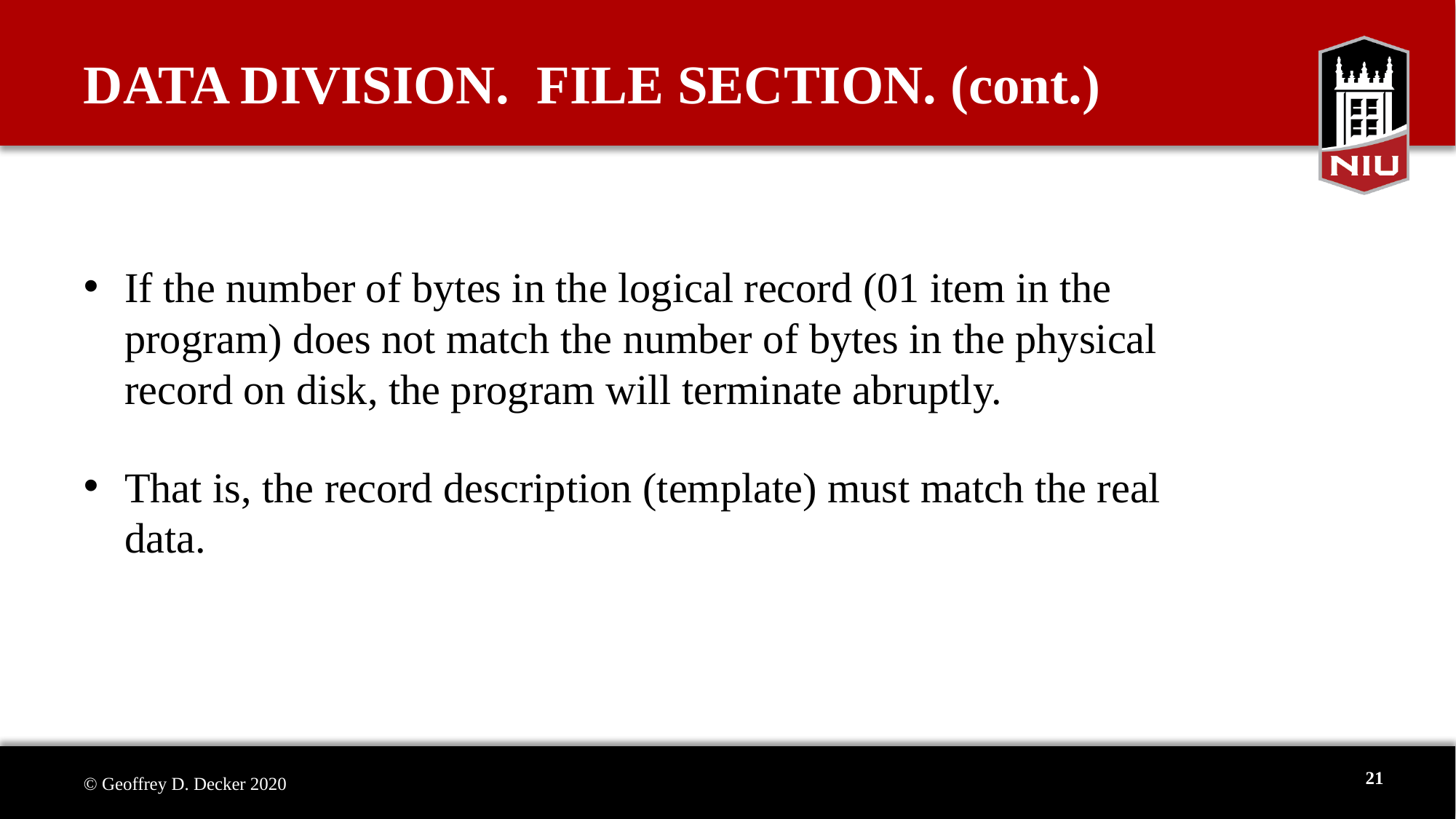

# DATA DIVISION.  FILE SECTION. (cont.)
If the number of bytes in the logical record (01 item in the program) does not match the number of bytes in the physical record on disk, the program will terminate abruptly.

That is, the record description (template) must match the real data.
21
© Geoffrey D. Decker 2020